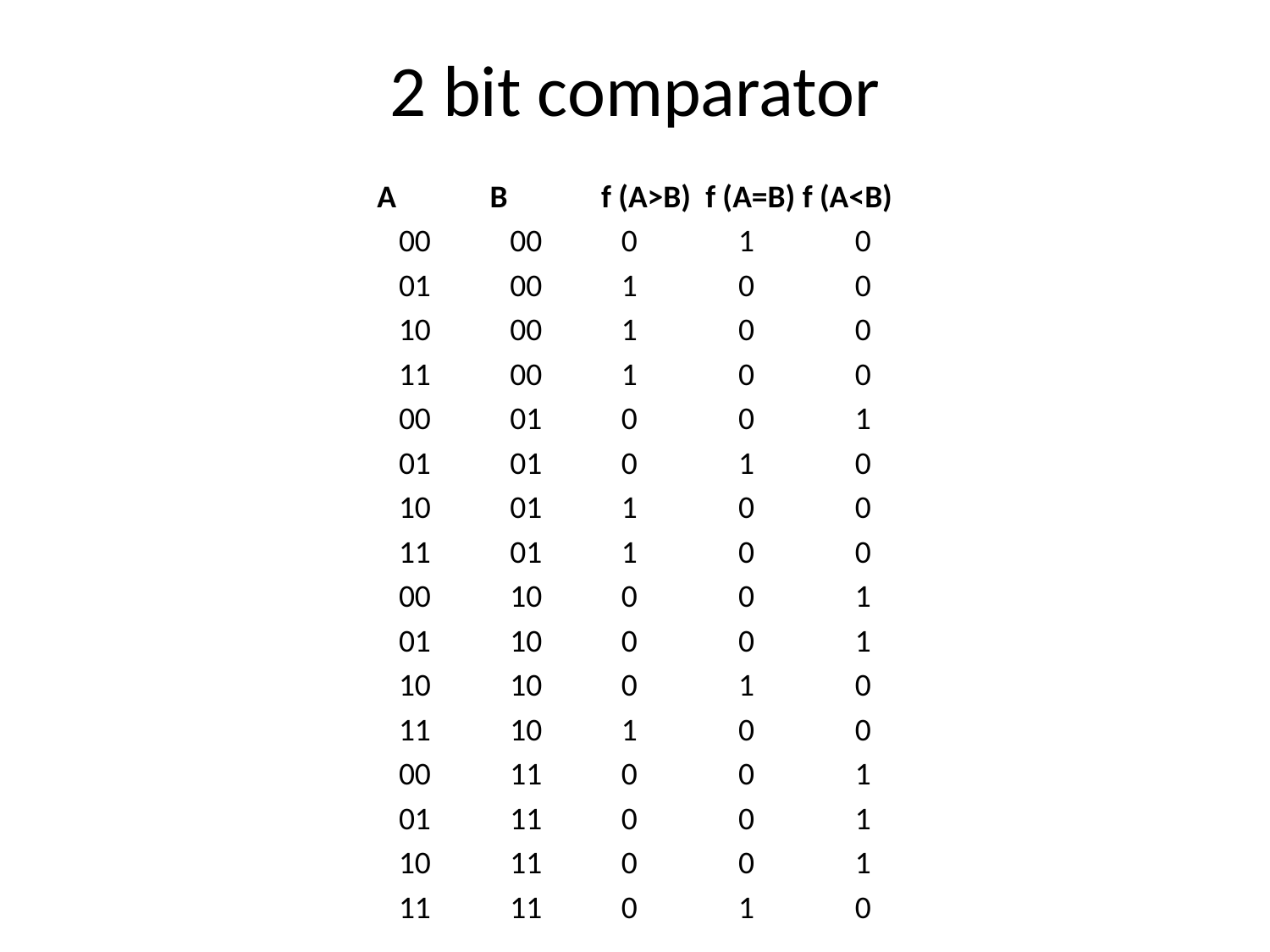

# 2 bit comparator
A             B             f (A>B)  f (A=B) f (A<B)
00           00           0              1              0
01           00           1              0              0
10           00           1              0              0
11           00           1              0              0
00           01           0              0              1
01           01           0              1              0
10           01           1              0              0
11           01           1              0              0
00           10           0              0              1
01           10           0              0              1
10           10           0              1              0
11           10           1              0              0
00           11           0              0              1
01           11           0              0              1
10           11           0              0              1
11           11           0              1              0